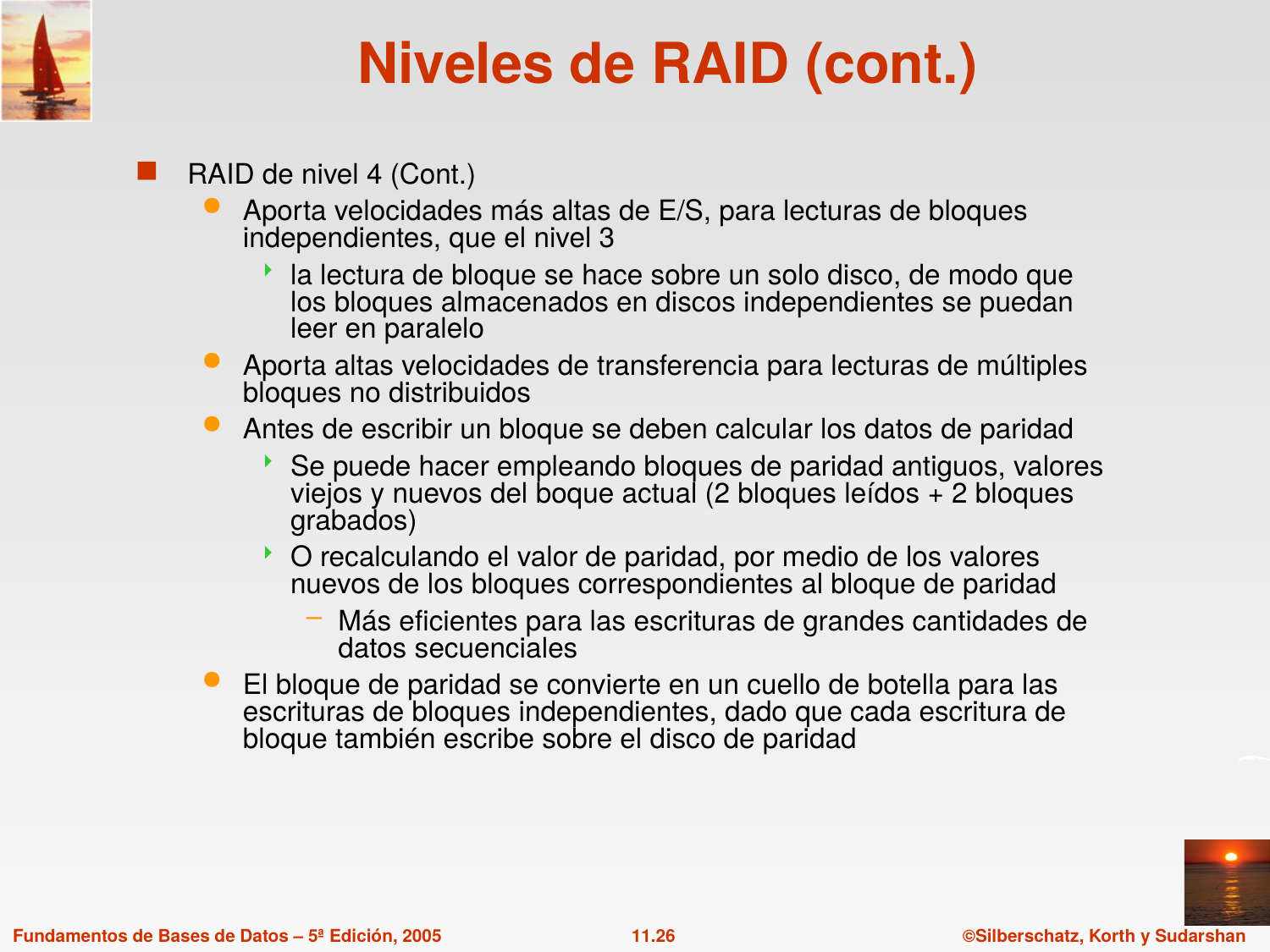

# Niveles de RAID (cont.)
RAID de nivel 4 (Cont.)
Aporta velocidades más altas de E/S, para lecturas de bloques independientes, que el nivel 3
la lectura de bloque se hace sobre un solo disco, de modo que los bloques almacenados en discos independientes se puedan leer en paralelo
Aporta altas velocidades de transferencia para lecturas de múltiples bloques no distribuidos
Antes de escribir un bloque se deben calcular los datos de paridad
Se puede hacer empleando bloques de paridad antiguos, valores viejos y nuevos del boque actual (2 bloques leídos + 2 bloques grabados)
O recalculando el valor de paridad, por medio de los valores nuevos de los bloques correspondientes al bloque de paridad
Más eficientes para las escrituras de grandes cantidades de datos secuenciales
El bloque de paridad se convierte en un cuello de botella para las escrituras de bloques independientes, dado que cada escritura de bloque también escribe sobre el disco de paridad